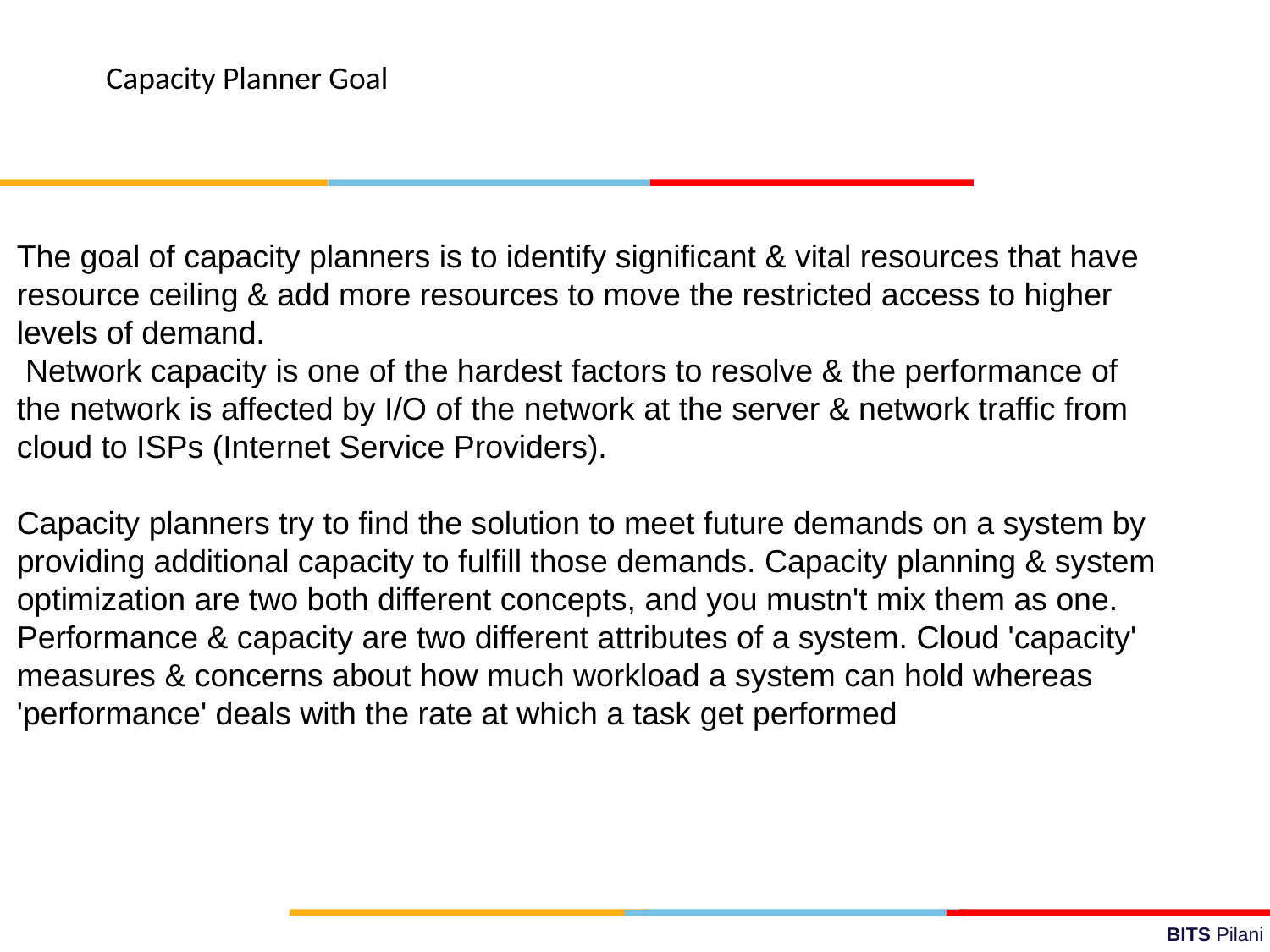

Capacity Planner Goal
The goal of capacity planners is to identify significant & vital resources that have resource ceiling & add more resources to move the restricted access to higher levels of demand.
 Network capacity is one of the hardest factors to resolve & the performance of the network is affected by I/O of the network at the server & network traffic from cloud to ISPs (Internet Service Providers).

Capacity planners try to find the solution to meet future demands on a system by providing additional capacity to fulfill those demands. Capacity planning & system optimization are two both different concepts, and you mustn't mix them as one. Performance & capacity are two different attributes of a system. Cloud 'capacity' measures & concerns about how much workload a system can hold whereas 'performance' deals with the rate at which a task get performed